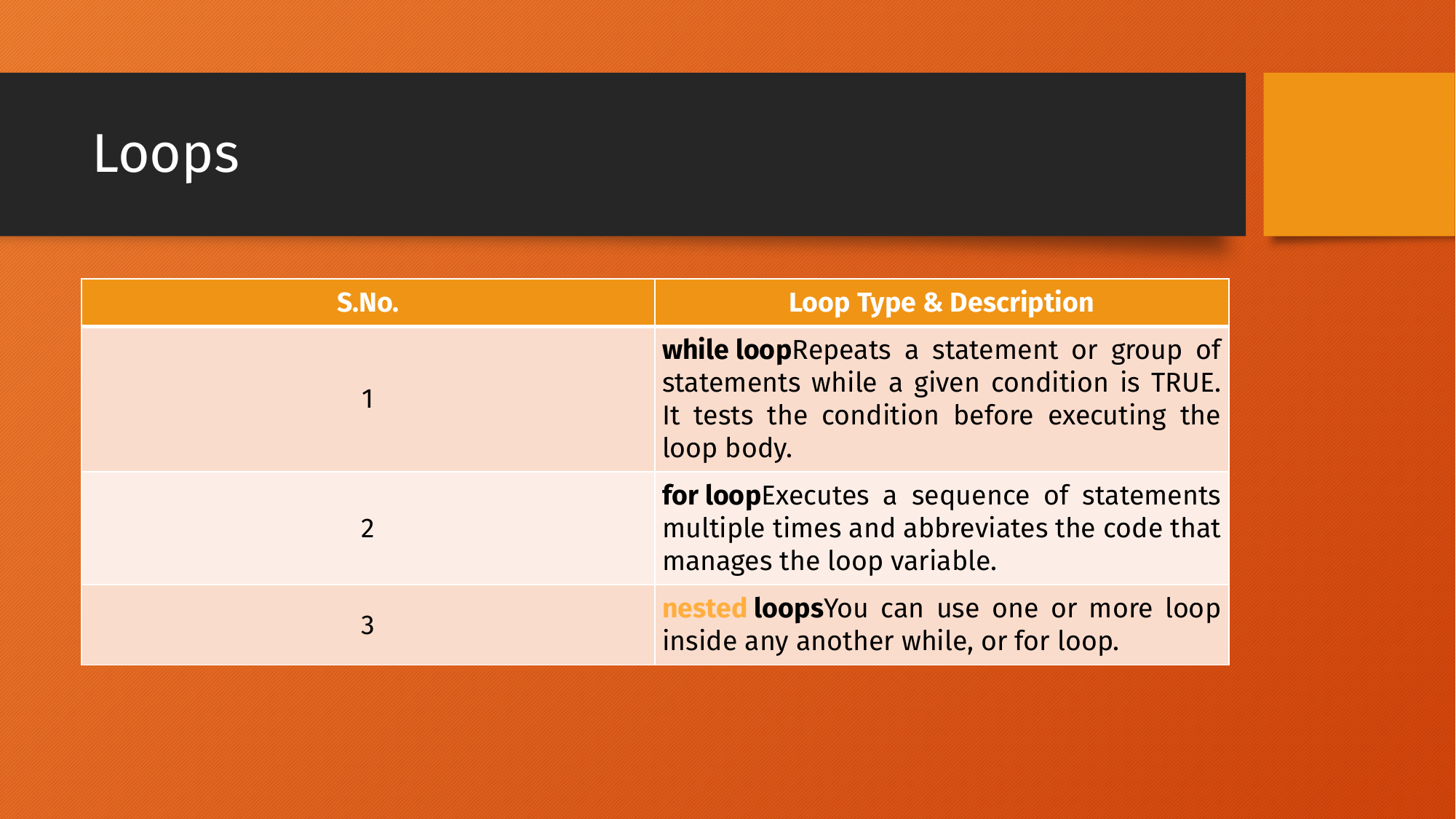

# Loops
| S.No. | Loop Type & Description |
| --- | --- |
| 1 | while loopRepeats a statement or group of statements while a given condition is TRUE. It tests the condition before executing the loop body. |
| 2 | for loopExecutes a sequence of statements multiple times and abbreviates the code that manages the loop variable. |
| 3 | nested loopsYou can use one or more loop inside any another while, or for loop. |